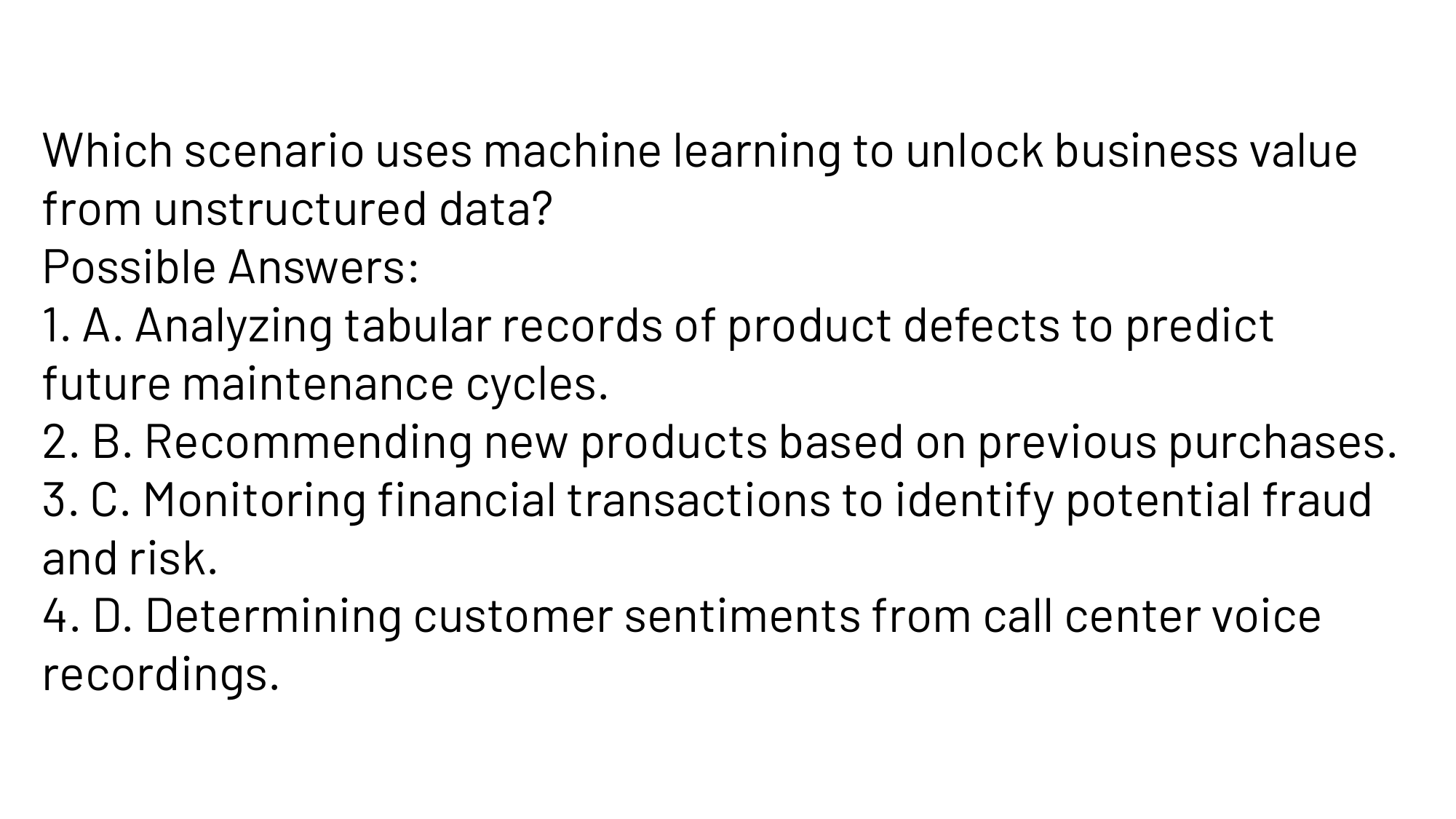

Which scenario uses machine learning to unlock business value from unstructured data?
Possible Answers:
1. A. Analyzing tabular records of product defects to predict future maintenance cycles.
2. B. Recommending new products based on previous purchases.
3. C. Monitoring financial transactions to identify potential fraud and risk.
4. D. Determining customer sentiments from call center voice recordings.